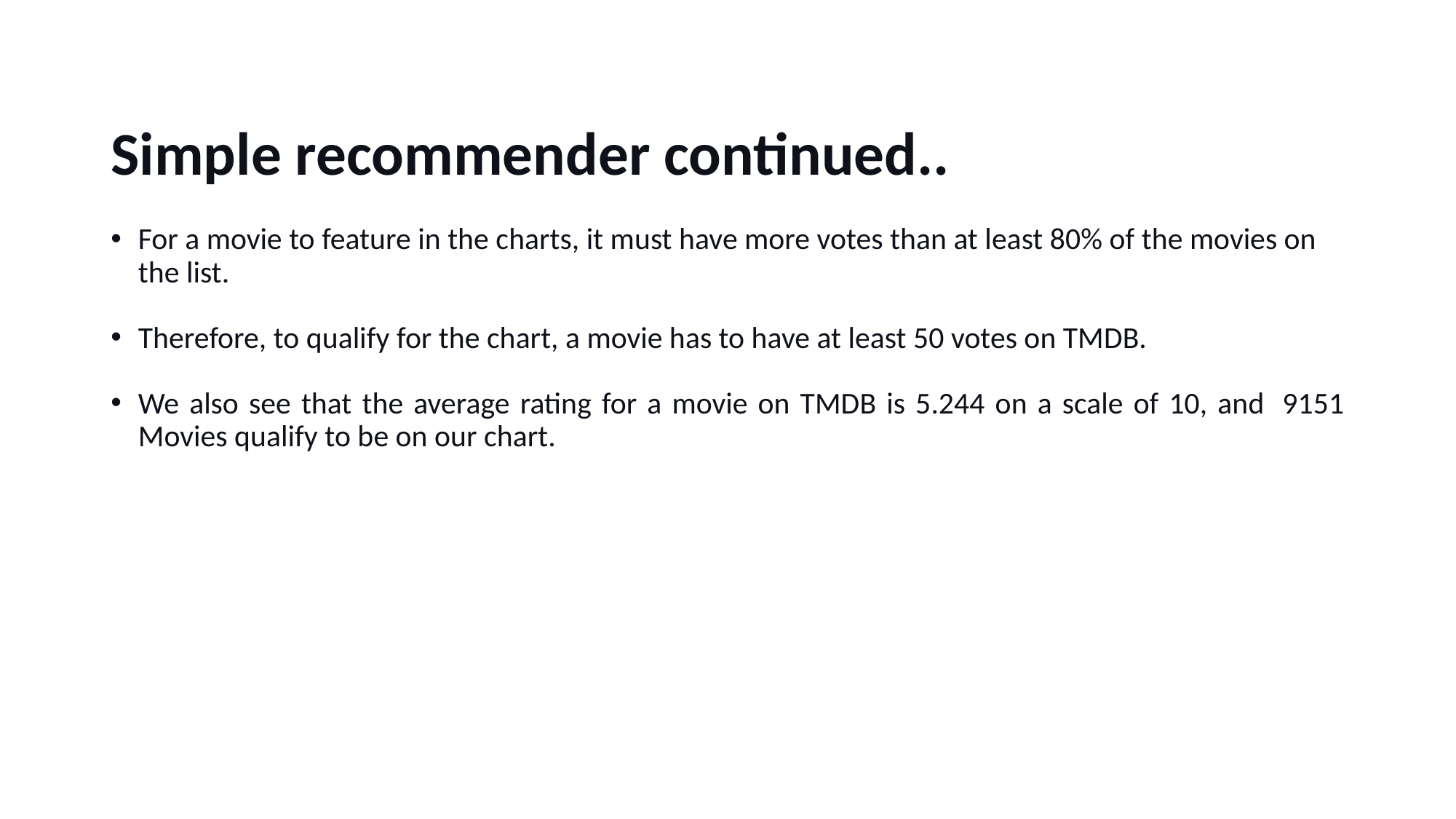

# Simple recommender continued..
For a movie to feature in the charts, it must have more votes than at least 80% of the movies on the list.

Therefore, to qualify for the chart, a movie has to have at least 50 votes on TMDB.

We also see that the average rating for a movie on TMDB is 5.244 on a scale of 10, and  9151 Movies qualify to be on our chart.